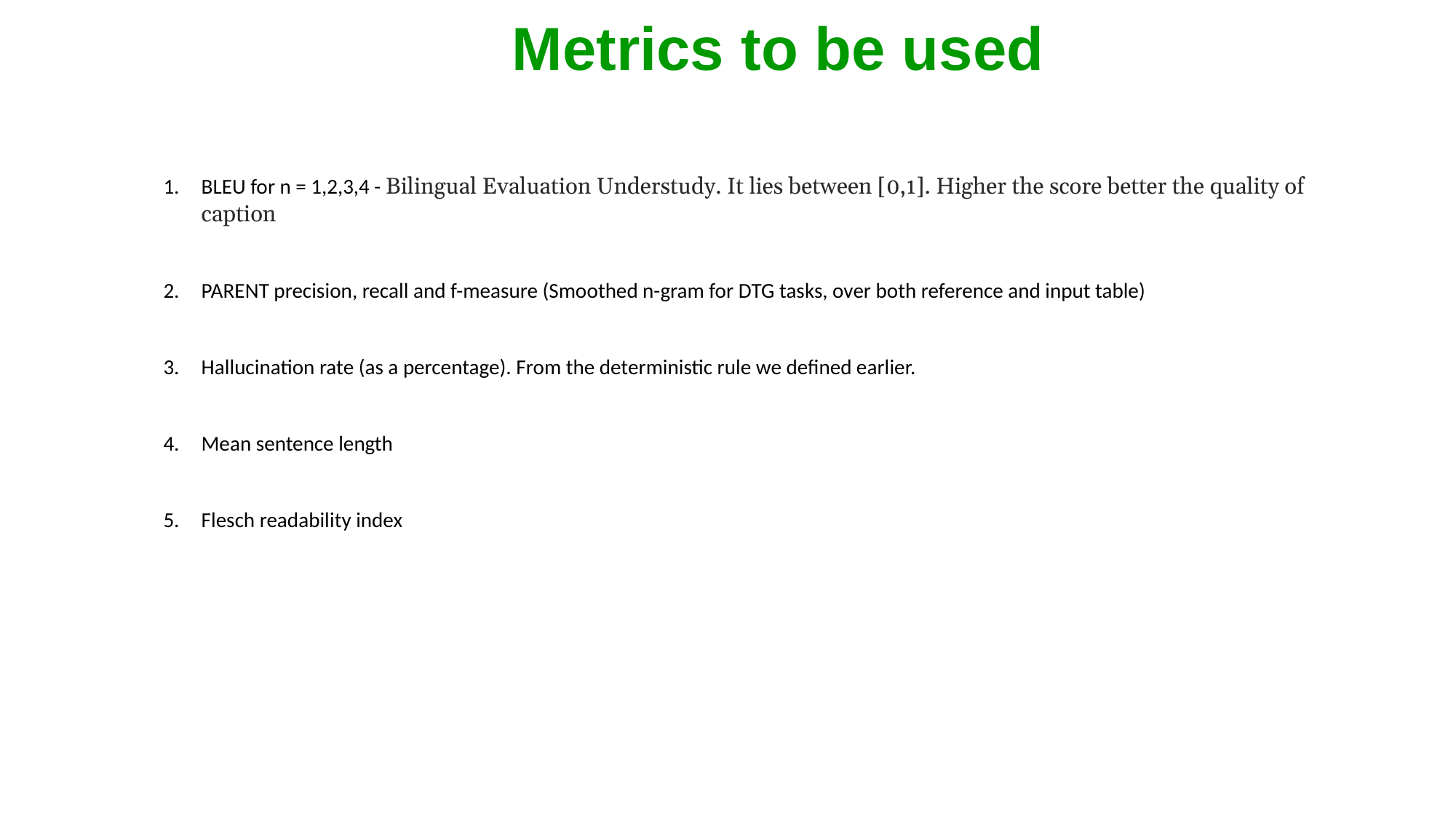

Metrics to be used
BLEU for n = 1,2,3,4 - Bilingual Evaluation Understudy. It lies between [0,1]. Higher the score better the quality of caption

PARENT precision, recall and f-measure (Smoothed n-gram for DTG tasks, over both reference and input table)

Hallucination rate (as a percentage). From the deterministic rule we defined earlier.

Mean sentence length

Flesch readability index